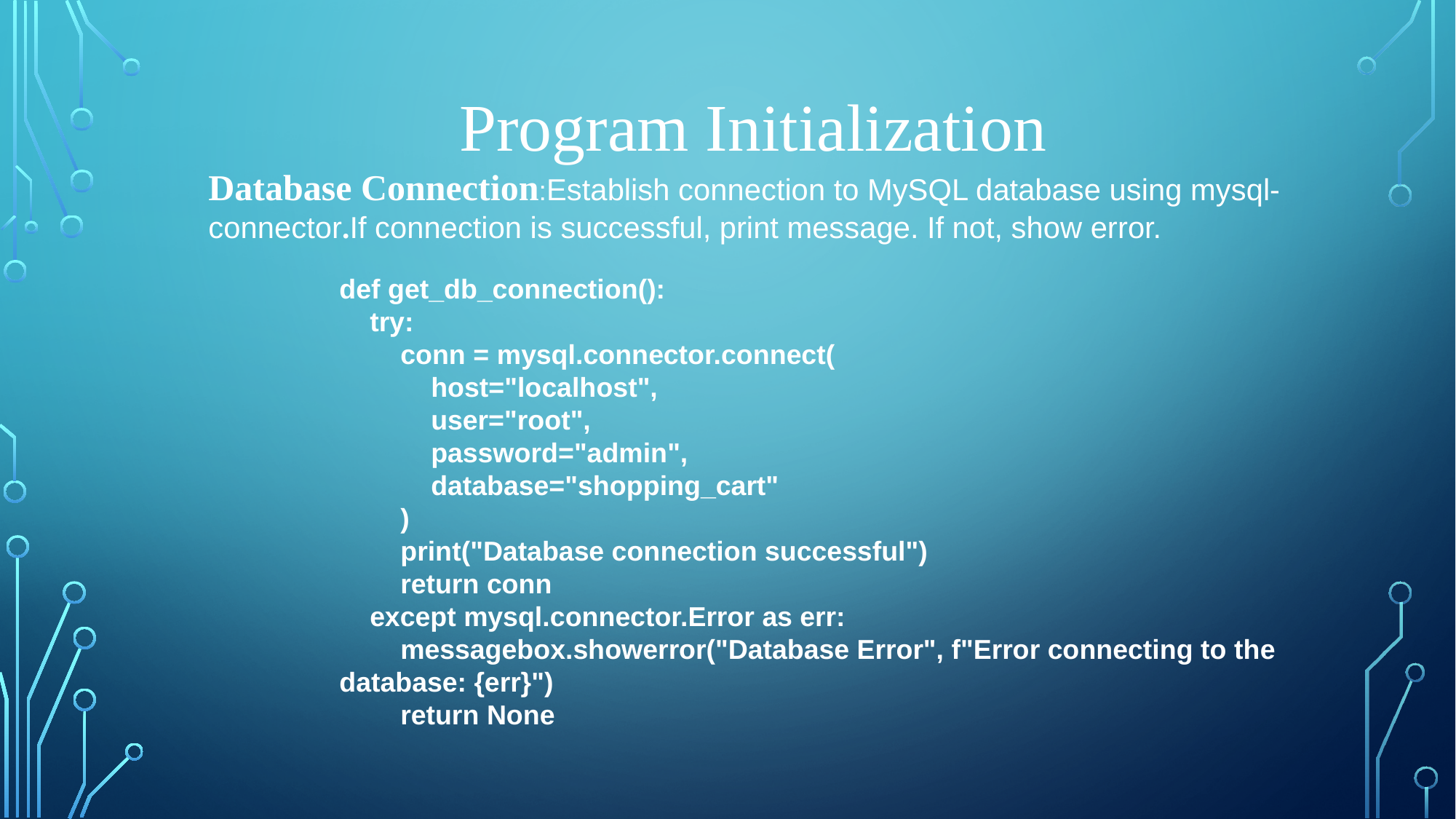

Program Initialization
Database Connection:Establish connection to MySQL database using mysql-connector.If connection is successful, print message. If not, show error.
def get_db_connection():
    try:
        conn = mysql.connector.connect(
            host="localhost",
            user="root",
            password="admin",
            database="shopping_cart"
        )
        print("Database connection successful")
        return conn
    except mysql.connector.Error as err:
        messagebox.showerror("Database Error", f"Error connecting to the database: {err}")
        return None